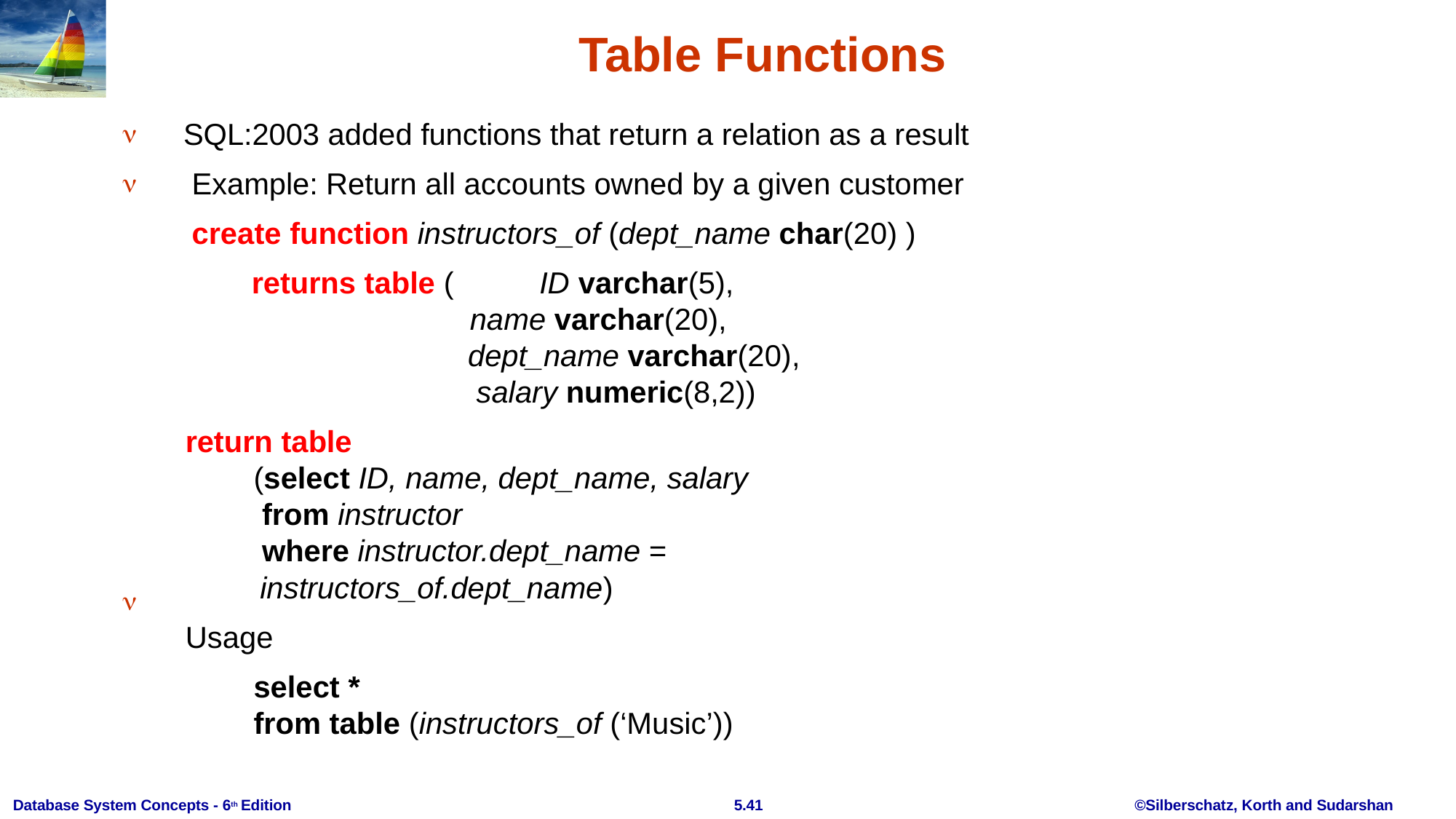

# Table Functions
ν
ν
SQL:2003 added functions that return a relation as a result  Example: Return all accounts owned by a given customer  create function instructors_of (dept_name char(20) )
returns table (	ID varchar(5),
name varchar(20),  dept_name varchar(20),  salary numeric(8,2))
return table
(select ID, name, dept_name, salary
from instructor
where instructor.dept_name = instructors_of.dept_name)
Usage
select *
from table (instructors_of (‘Music’))
ν
Database System Concepts - 6th Edition
5.41
©Silberschatz, Korth and Sudarshan